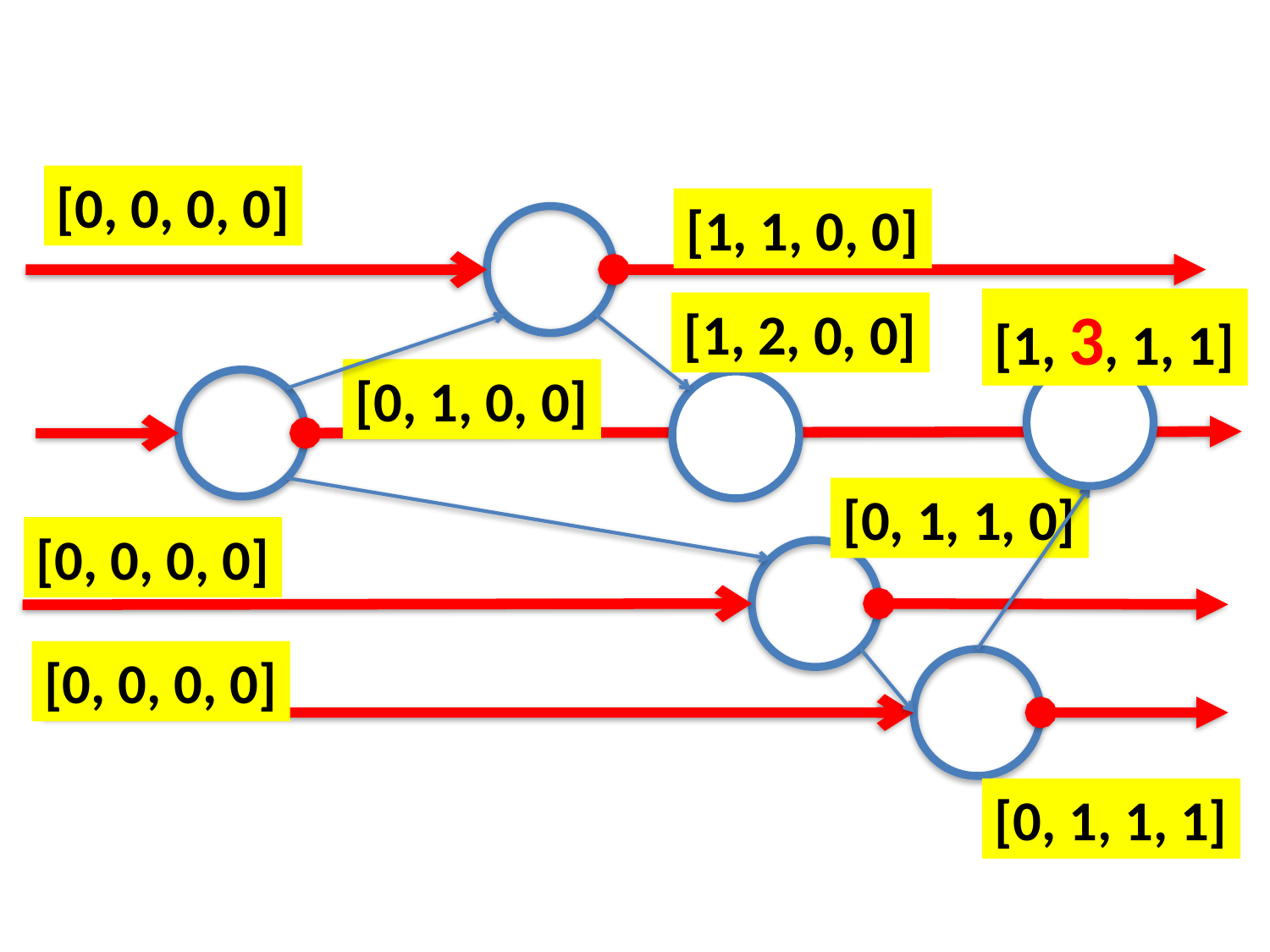

[0, 0, 0, 0]
[1, 1, 0, 0]

[1, 3, 1, 1]
[1, 2, 0, 0]
[0, 1, 0, 0]

[0, 1, 1, 0]
[0, 0, 0, 0]

[0, 0, 0, 0]

[0, 1, 1, 1]